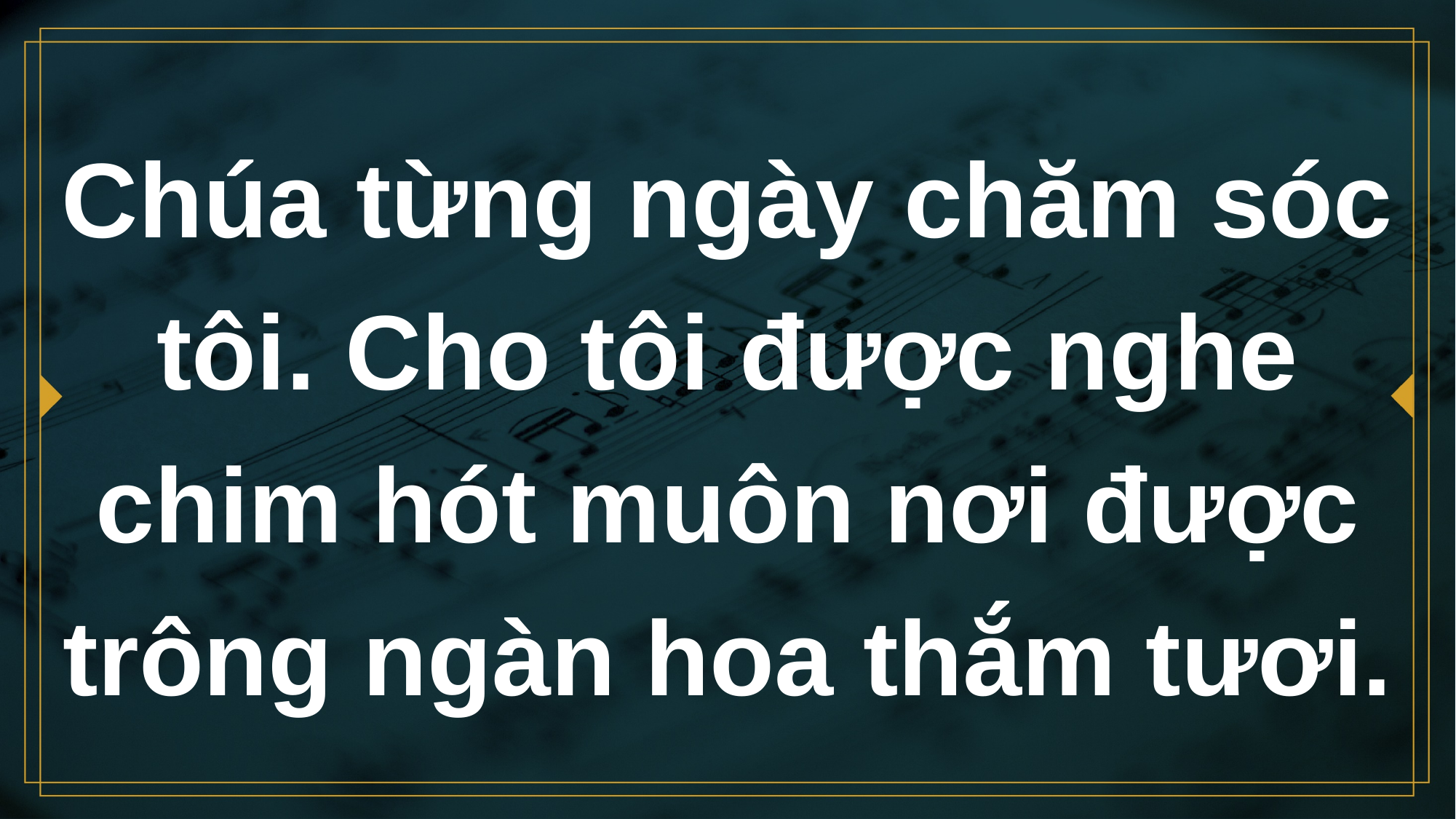

# Chúa từng ngày chăm sóc tôi. Cho tôi được nghe chim hót muôn nơi được trông ngàn hoa thắm tươi.